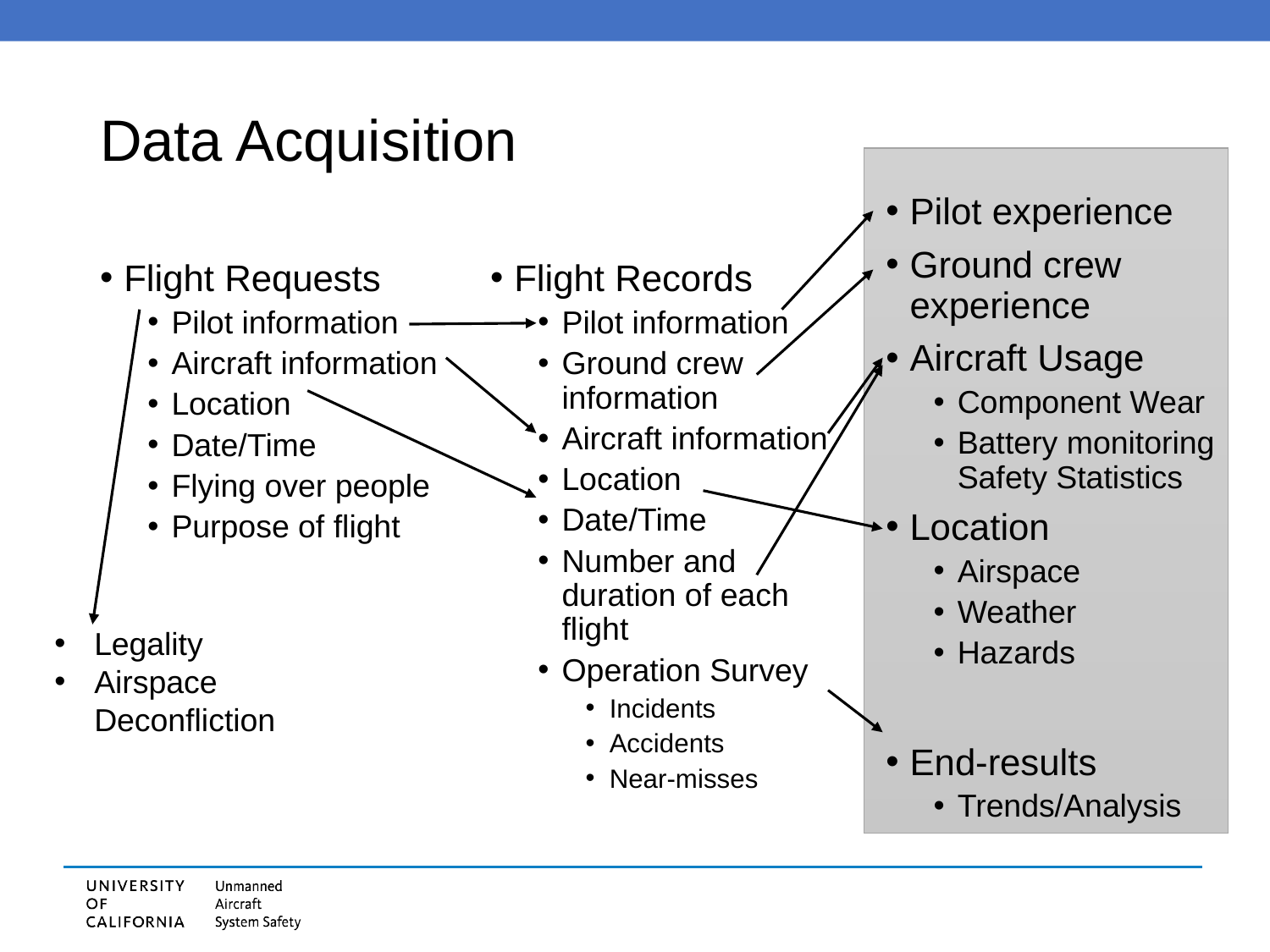

# Data Acquisition

Pilot experience
Ground crew experience
Aircraft Usage
Component Wear
Battery monitoring
Safety Statistics
Location
Airspace
Weather
Hazards

End-results
Trends/Analysis
Flight Requests
Pilot information
Aircraft information
Location
Date/Time
Flying over people
Purpose of flight

Flight Records
Pilot information
Ground crew information
Aircraft information
Location
Date/Time
Number and duration of each flight
Operation Survey
Incidents
Accidents
Near-misses
Legality
Airspace Deconfliction